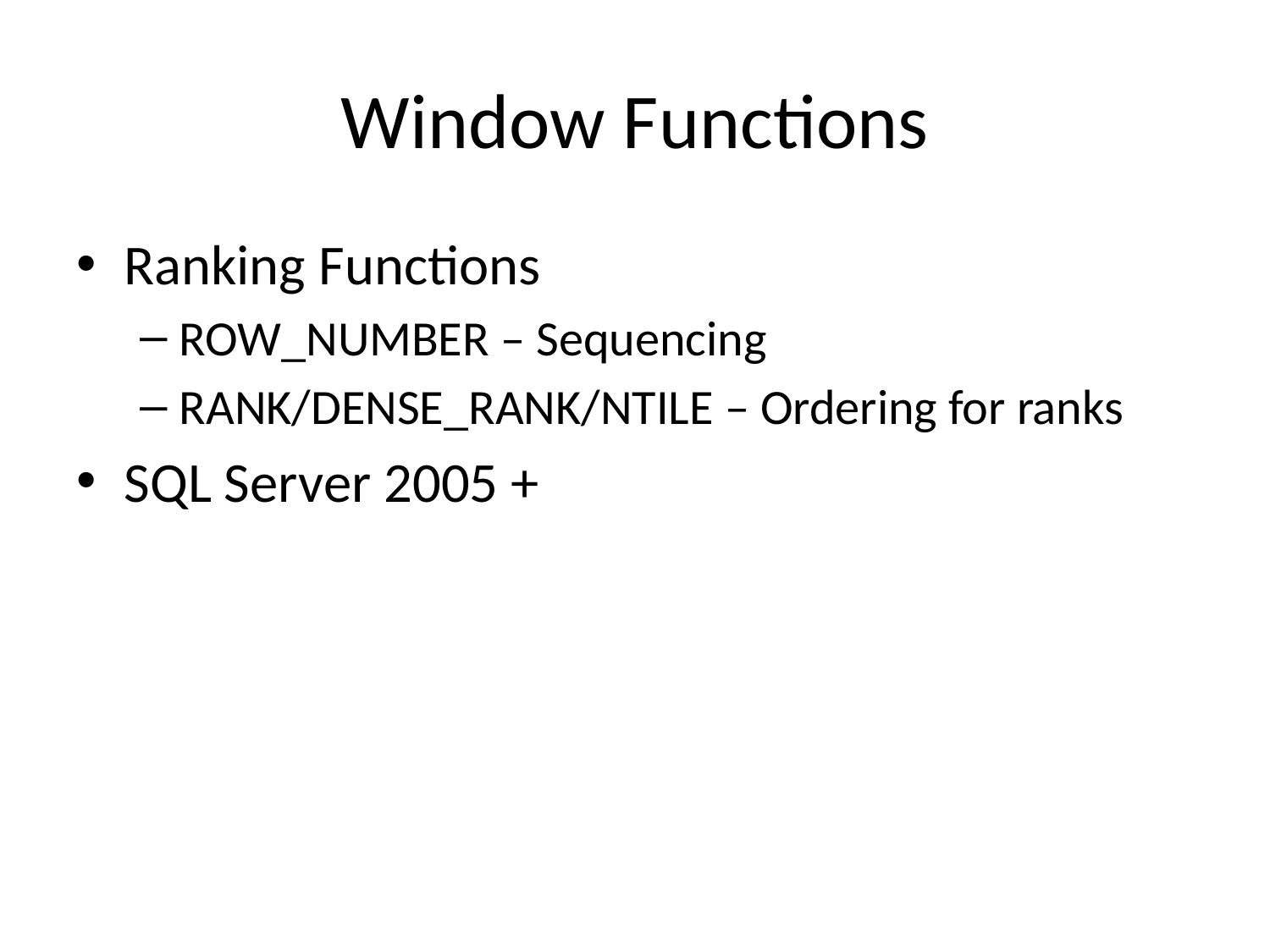

# Window Functions
Ranking Functions
ROW_NUMBER – Sequencing
RANK/DENSE_RANK/NTILE – Ordering for ranks
SQL Server 2005 +